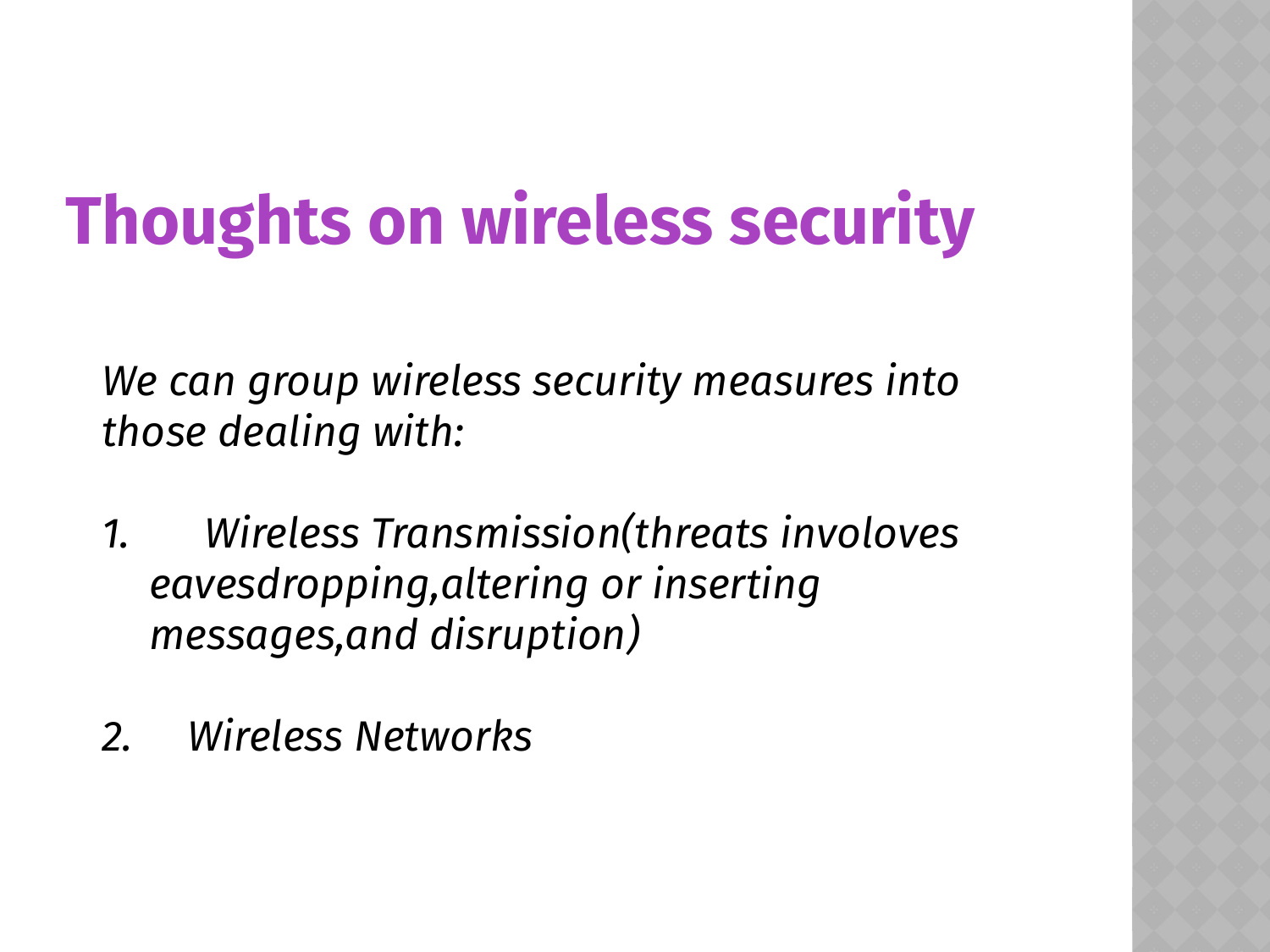

# Thoughts on wireless security
We can group wireless security measures into those dealing with:

     Wireless Transmission(threats involoves eavesdropping,altering or inserting messages,and disruption)

2.     Wireless Networks